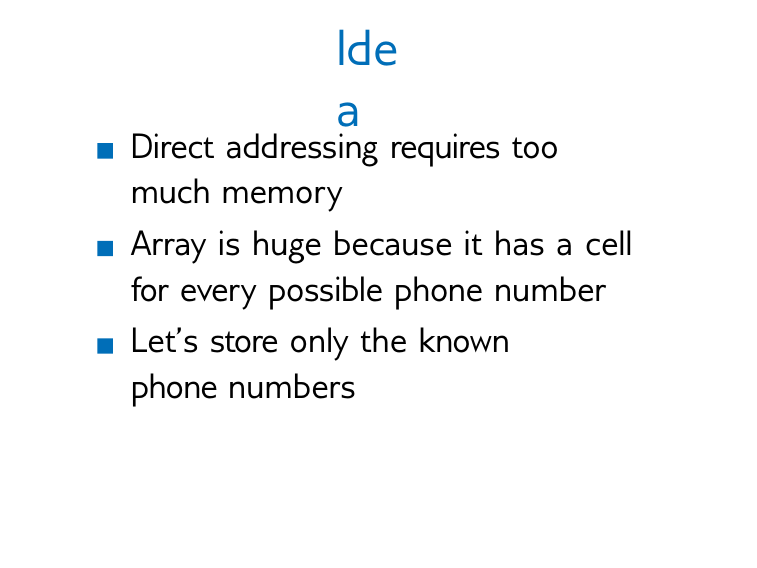

# Idea
Direct addressing requires too much memory
Array is huge because it has a cell for every possible phone number
Let’s store only the known phone numbers